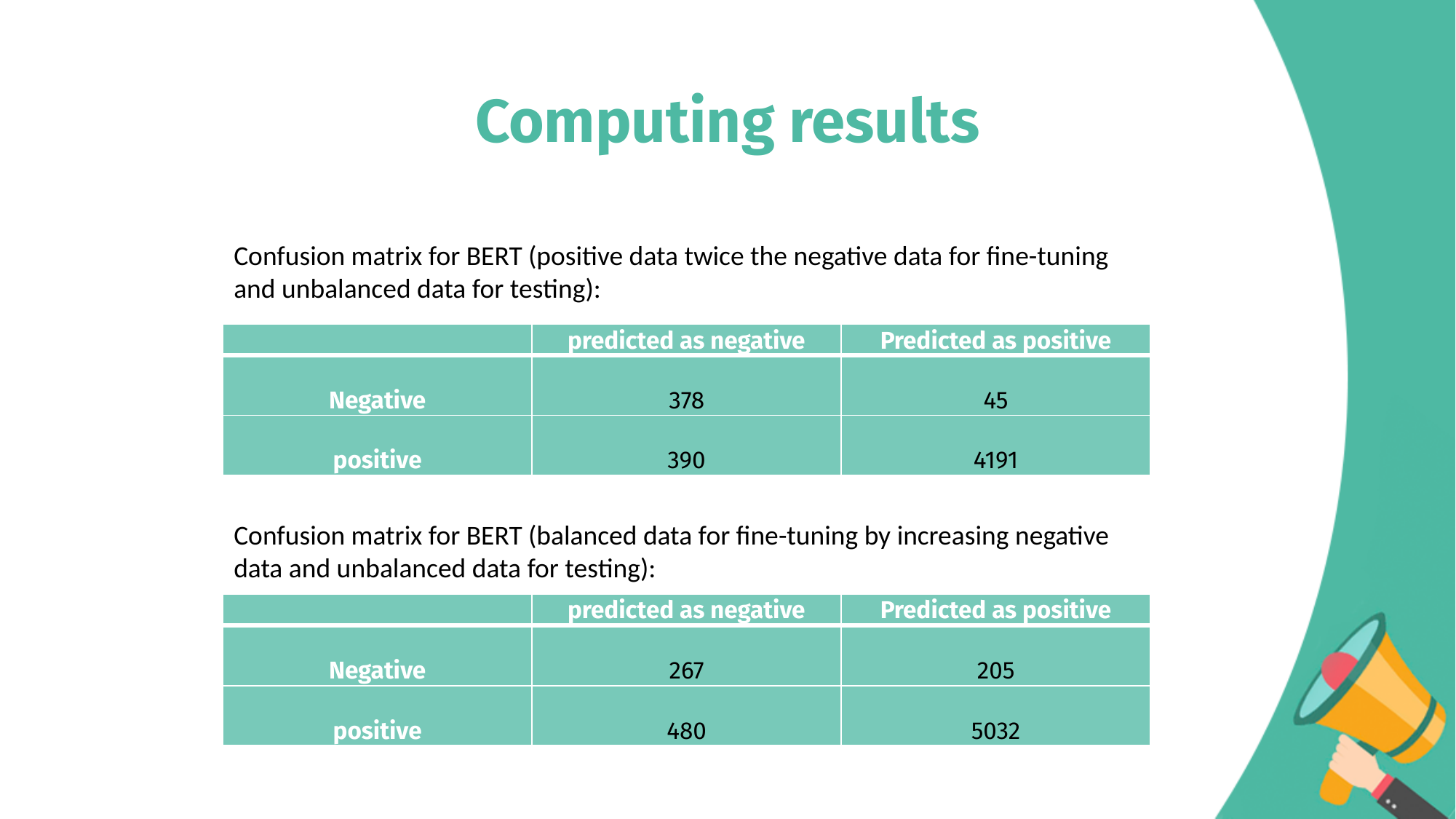

# Computing results
Confusion matrix for BERT (positive data twice the negative data for fine-tuning and unbalanced data for testing):

|  | predicted as negative | Predicted as positive |
| --- | --- | --- |
| Negative | 378 | 45 |
| positive | 390 | 4191 |
Confusion matrix for BERT (balanced data for fine-tuning by increasing negative data and unbalanced data for testing):

|  | predicted as negative | Predicted as positive |
| --- | --- | --- |
| Negative | 267 | 205 |
| positive | 480 | 5032 |